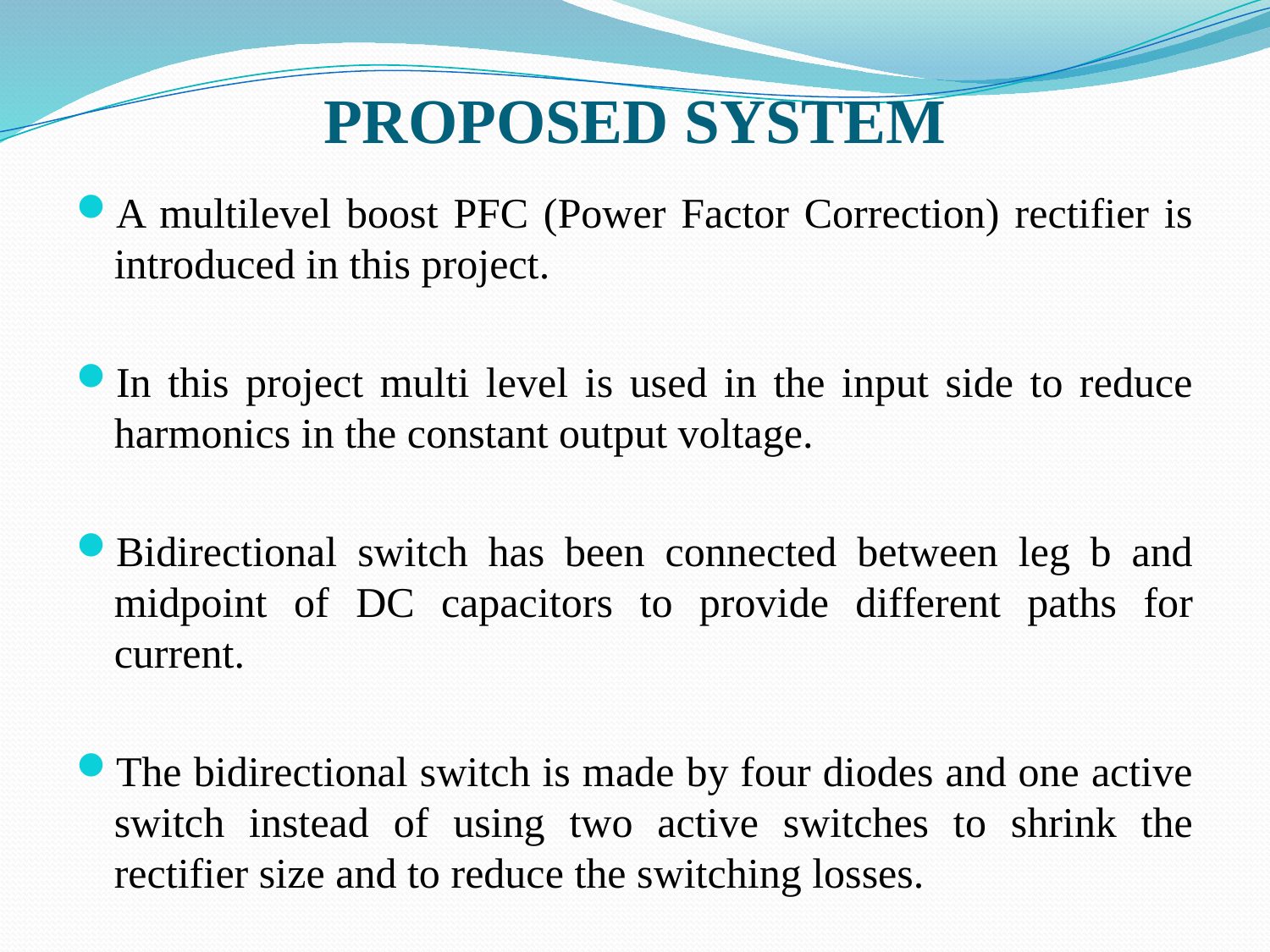

# PROPOSED SYSTEM
A multilevel boost PFC (Power Factor Correction) rectifier is introduced in this project.

In this project multi level is used in the input side to reduce harmonics in the constant output voltage.

Bidirectional switch has been connected between leg b and midpoint of DC capacitors to provide different paths for current.

The bidirectional switch is made by four diodes and one active switch instead of using two active switches to shrink the rectifier size and to reduce the switching losses.